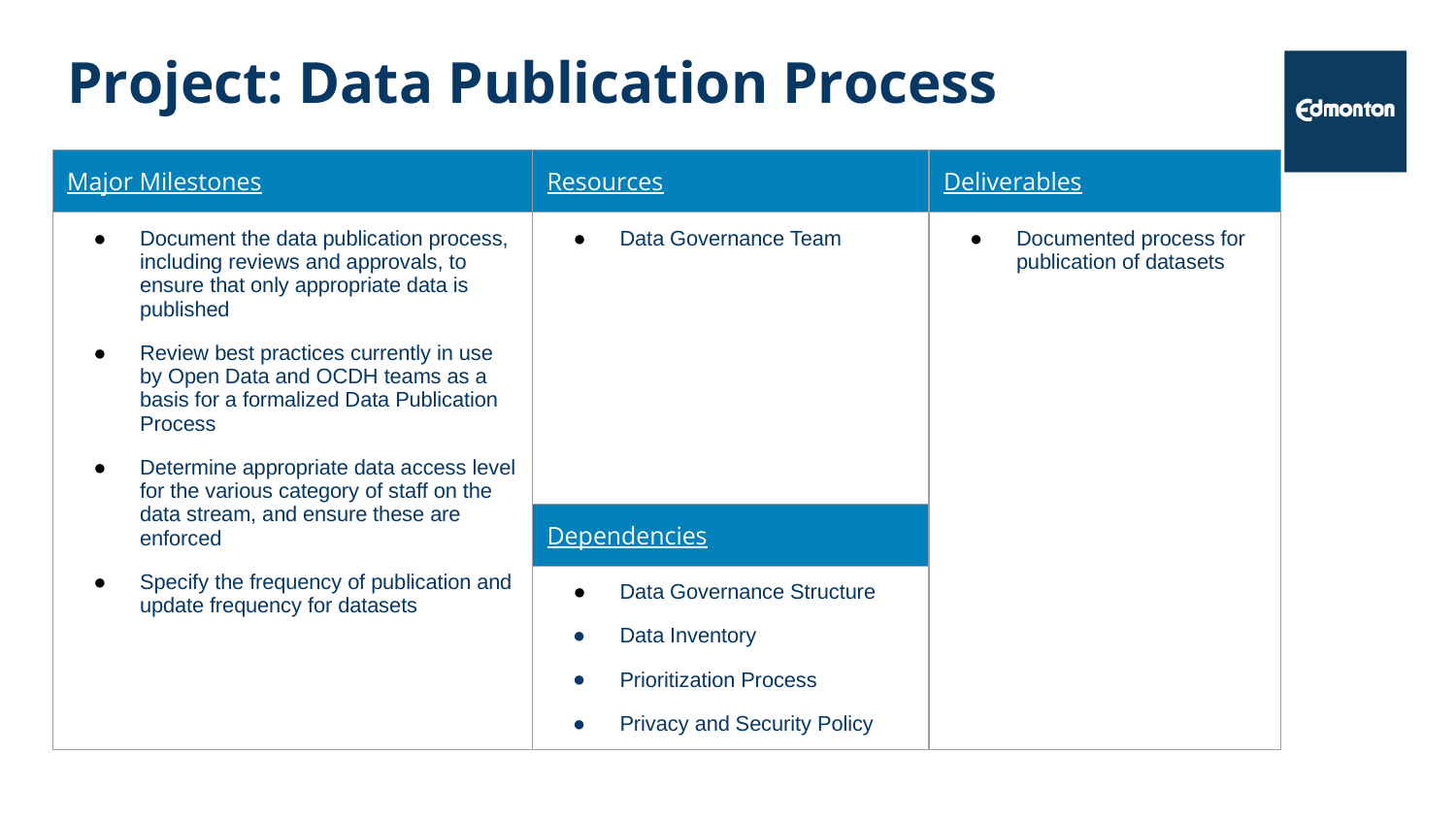

# Project: Data Publication Process
| Major Milestones | Resources | Deliverables |
| --- | --- | --- |
| Document the data publication process, including reviews and approvals, to ensure that only appropriate data is published Review best practices currently in use by Open Data and OCDH teams as a basis for a formalized Data Publication Process Determine appropriate data access level for the various category of staff on the data stream, and ensure these are enforced Specify the frequency of publication and update frequency for datasets | Data Governance Team | Documented process for publication of datasets |
|  | Dependencies |  |
|  | Data Governance Structure Data Inventory Prioritization Process Privacy and Security Policy |  |